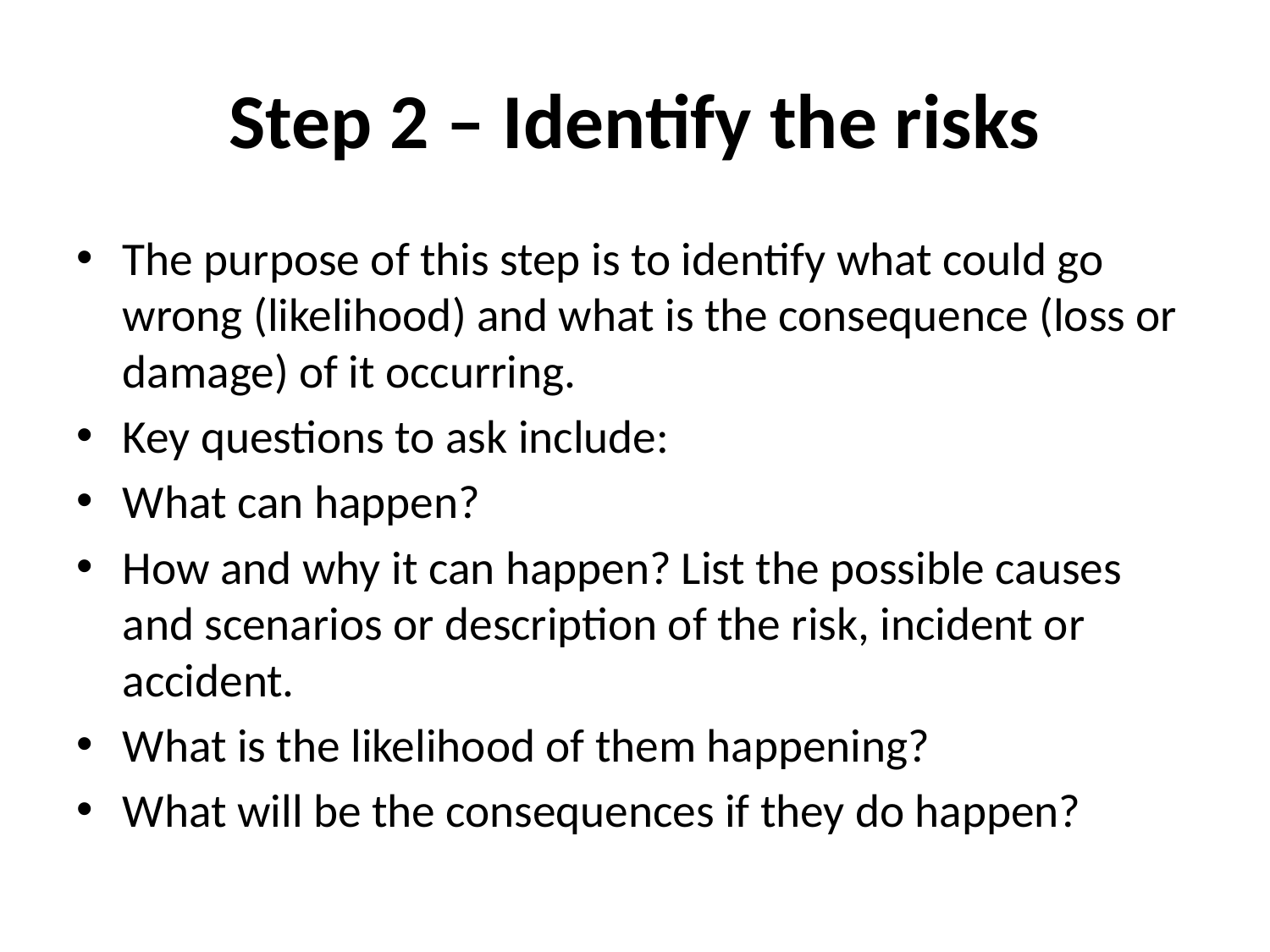

# Step 2 – Identify the risks
The purpose of this step is to identify what could go wrong (likelihood) and what is the consequence (loss or damage) of it occurring.
Key questions to ask include:
What can happen?
How and why it can happen? List the possible causes and scenarios or description of the risk, incident or accident.
What is the likelihood of them happening?
What will be the consequences if they do happen?